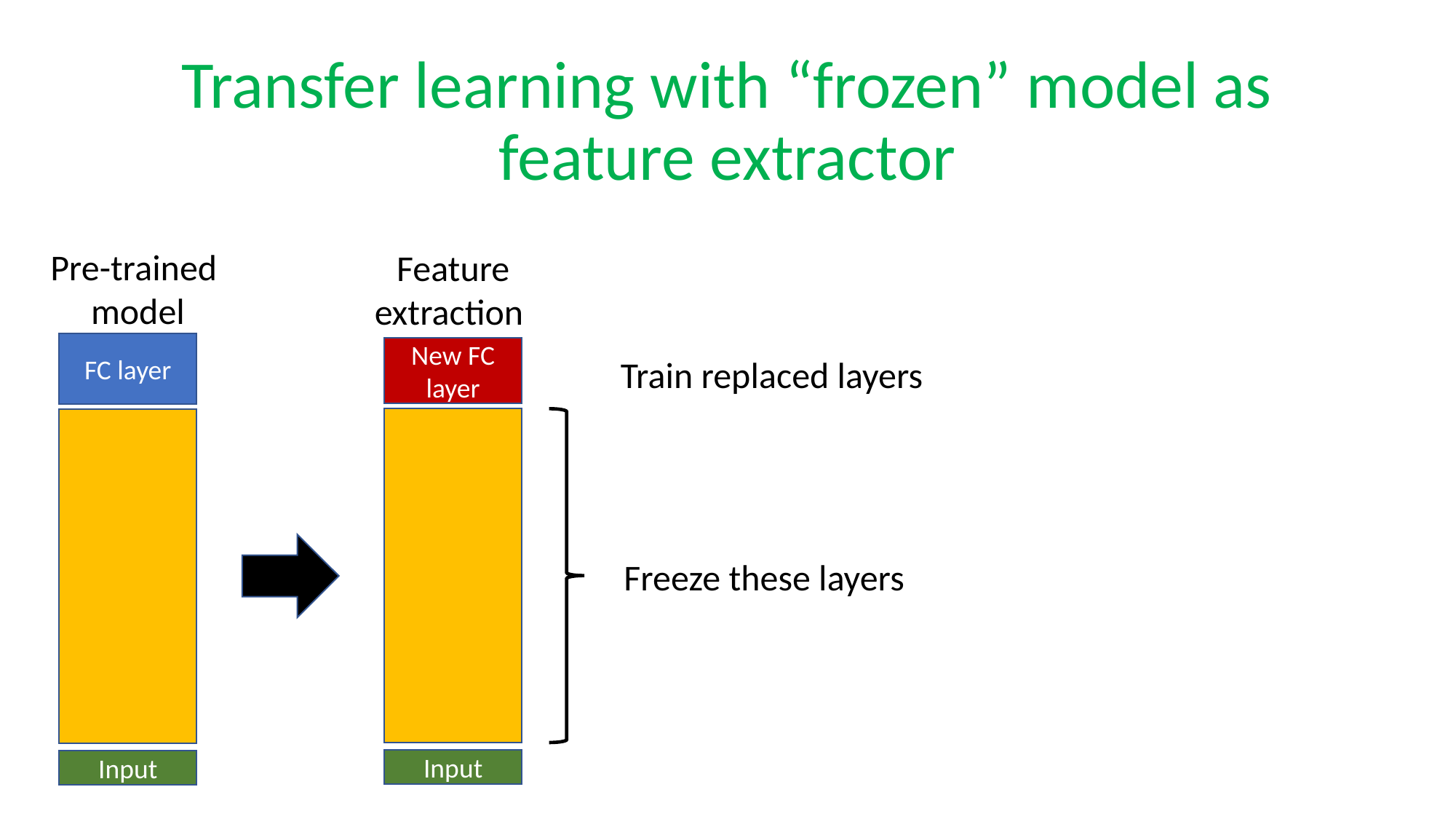

# Transfer learning with “frozen” model as feature extractor
Pre-trained
model
Feature
extraction
FC layer
New FC layer
Train replaced layers

Freeze these layers
Input
Input